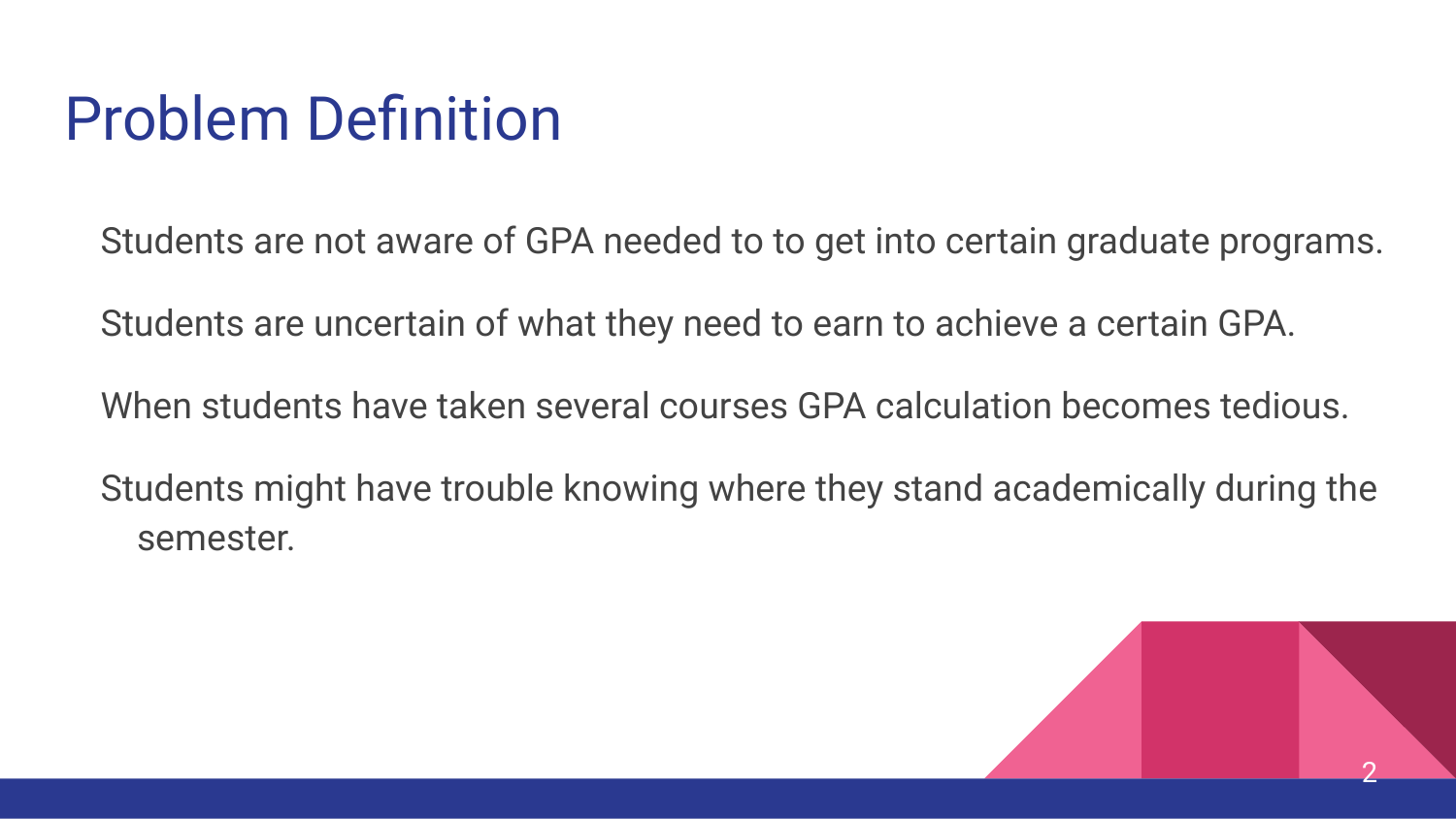

# Problem Definition
Students are not aware of GPA needed to to get into certain graduate programs.
Students are uncertain of what they need to earn to achieve a certain GPA.
When students have taken several courses GPA calculation becomes tedious.
Students might have trouble knowing where they stand academically during the semester.
2